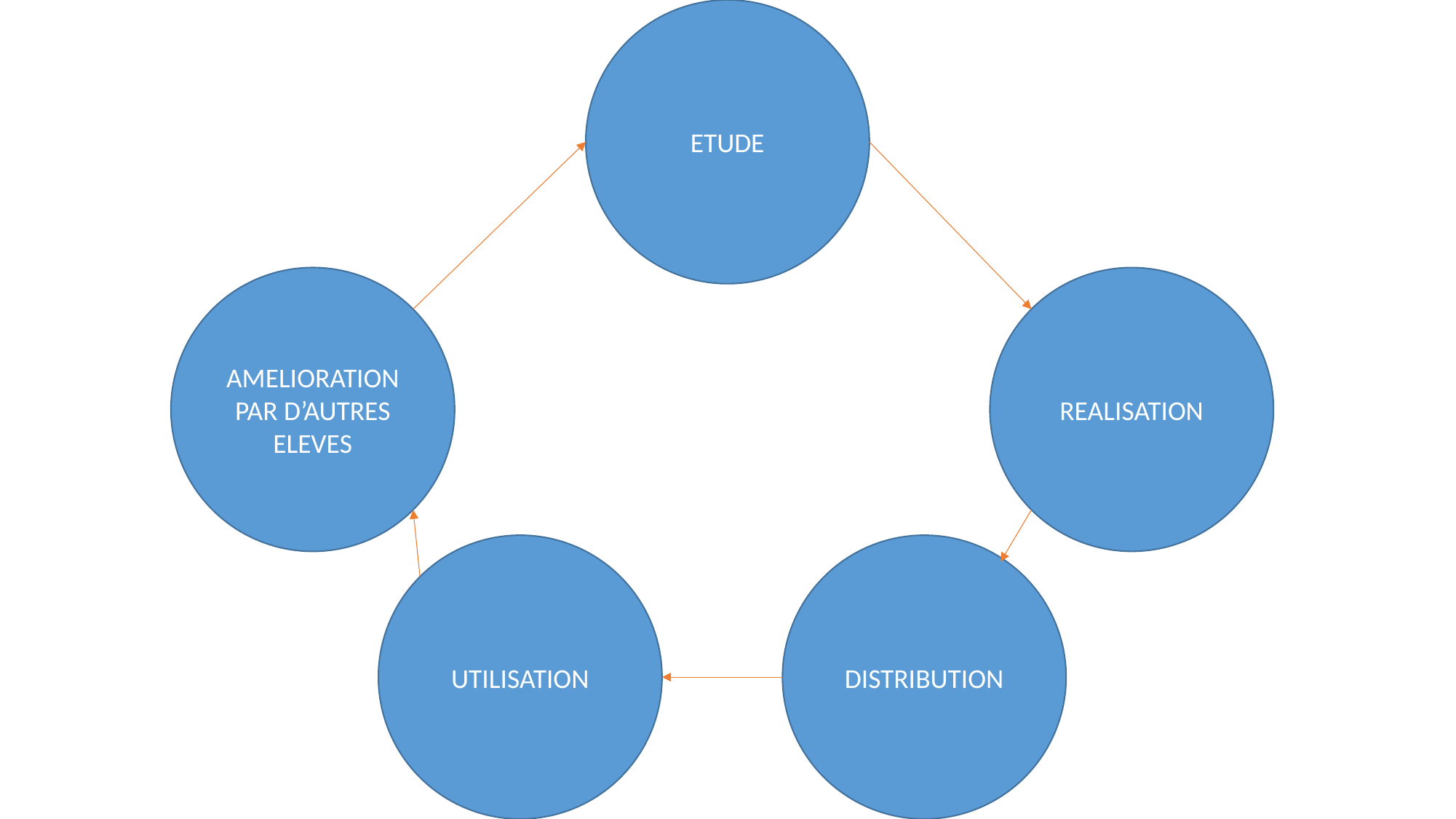

ETUDE
AMELIORATION
PAR D’AUTRES
ELEVES
REALISATION
UTILISATION
DISTRIBUTION